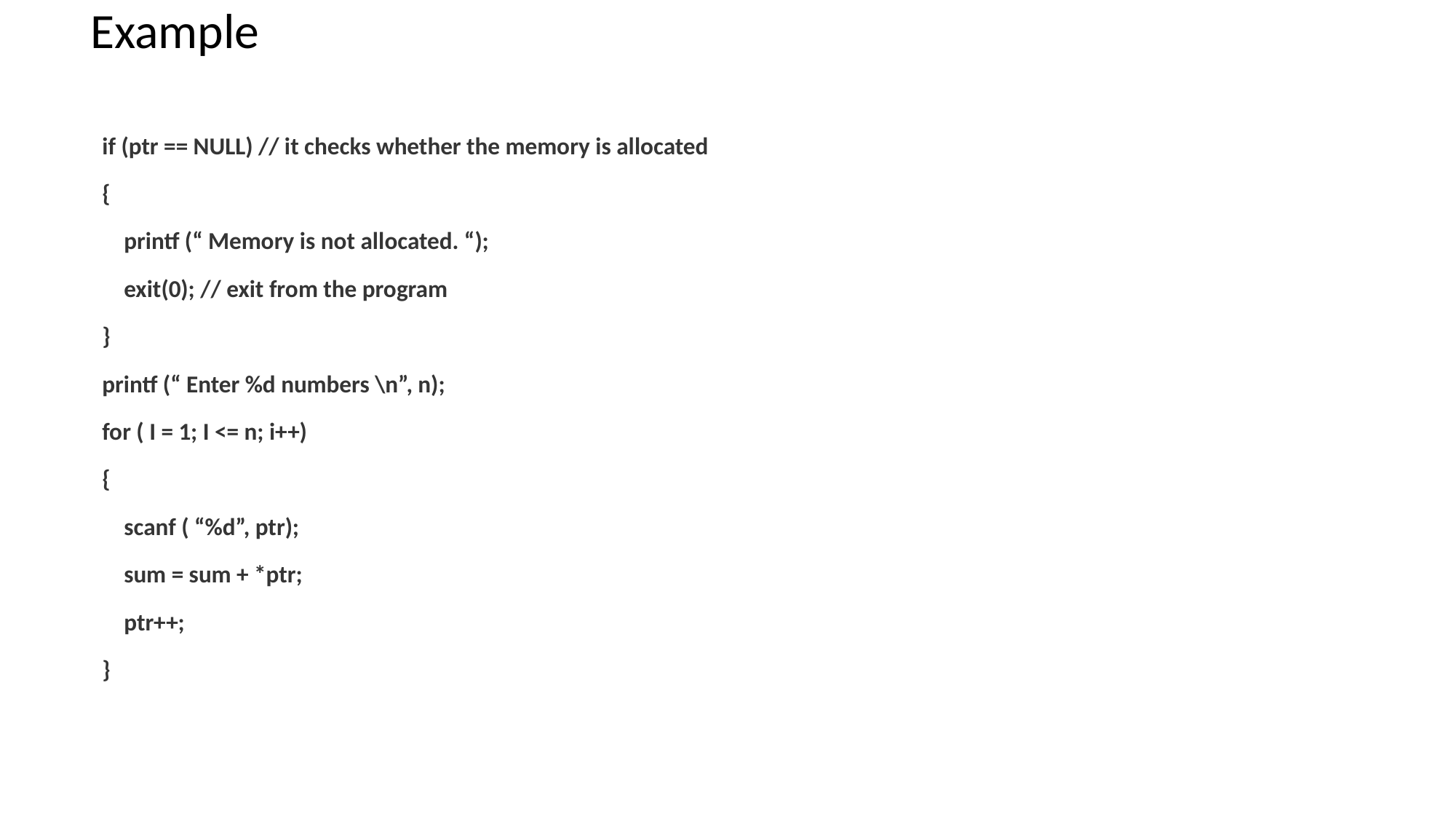

# Example

    if (ptr == NULL) // it checks whether the memory is allocated
    {
        printf (“ Memory is not allocated. “);
        exit(0); // exit from the program
    }
    printf (“ Enter %d numbers \n”, n);
    for ( I = 1; I <= n; i++)
    {
        scanf ( “%d”, ptr);
        sum = sum + *ptr;
        ptr++;
    }